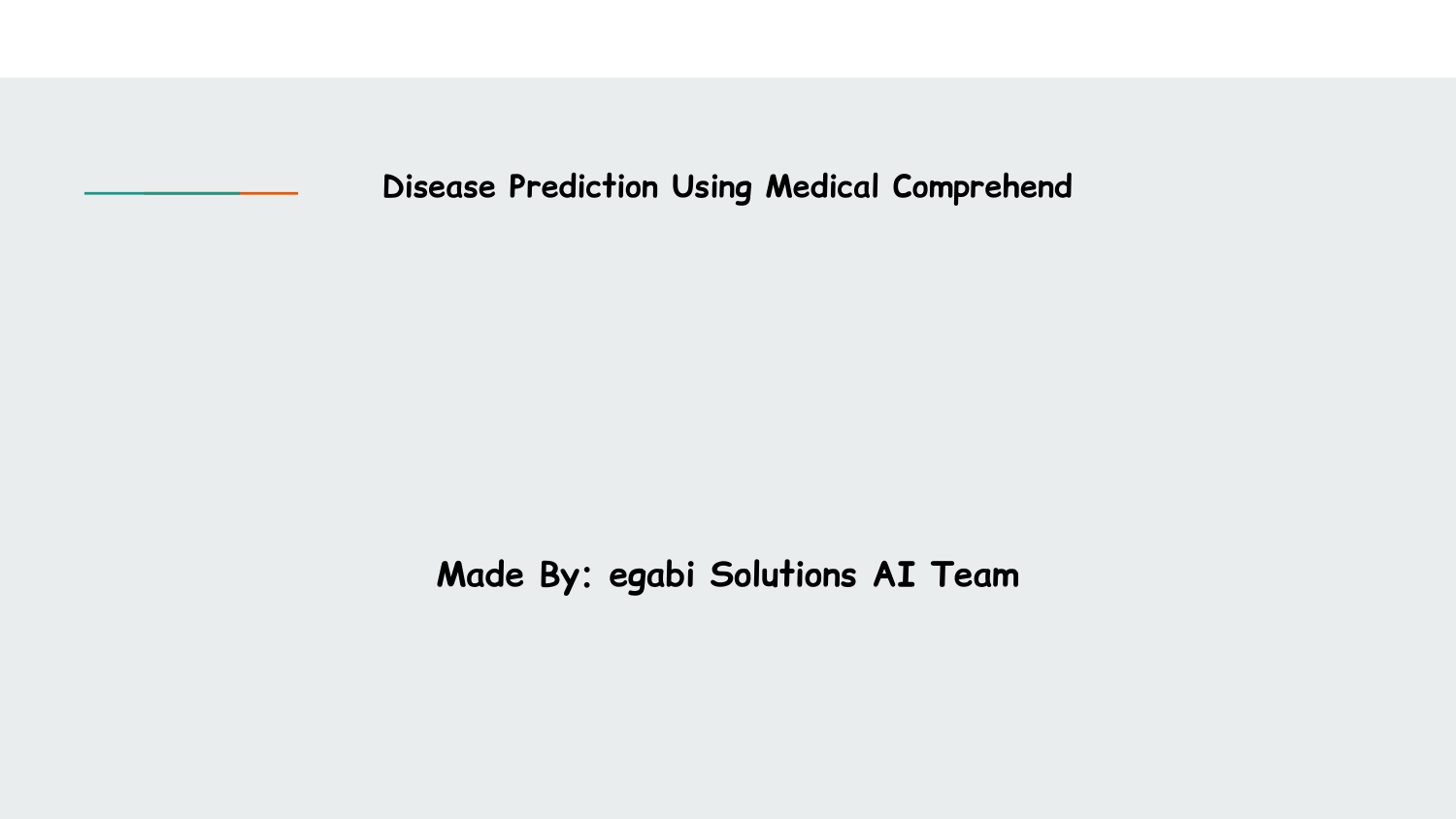

# Disease Prediction Using Medical Comprehend

Made By: egabi Solutions AI Team